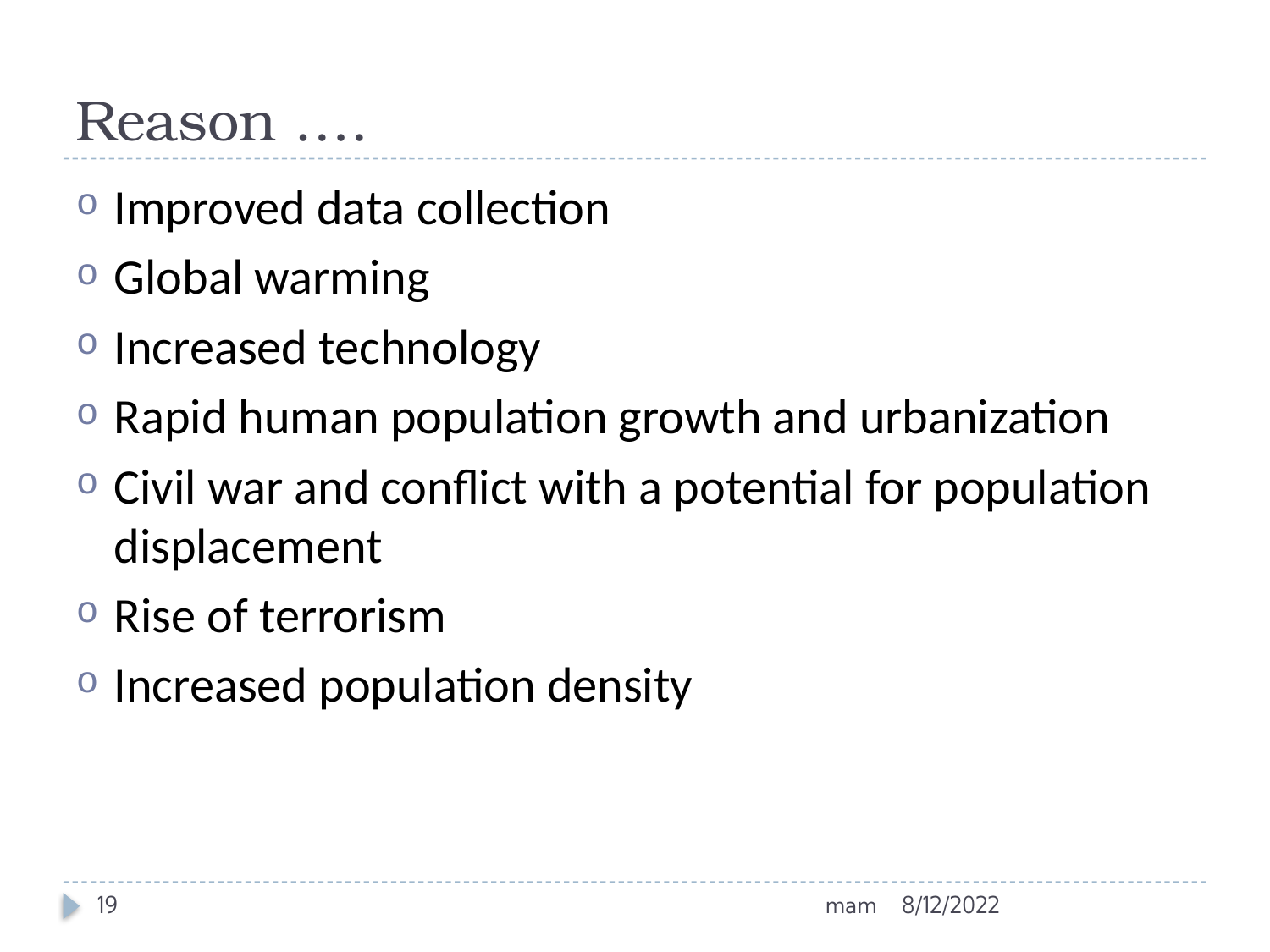

# Reason ….
Improved data collection
Global warming
Increased technology
Rapid human population growth and urbanization
Civil war and conflict with a potential for population displacement
Rise of terrorism
Increased population density
19
mam
8/12/2022